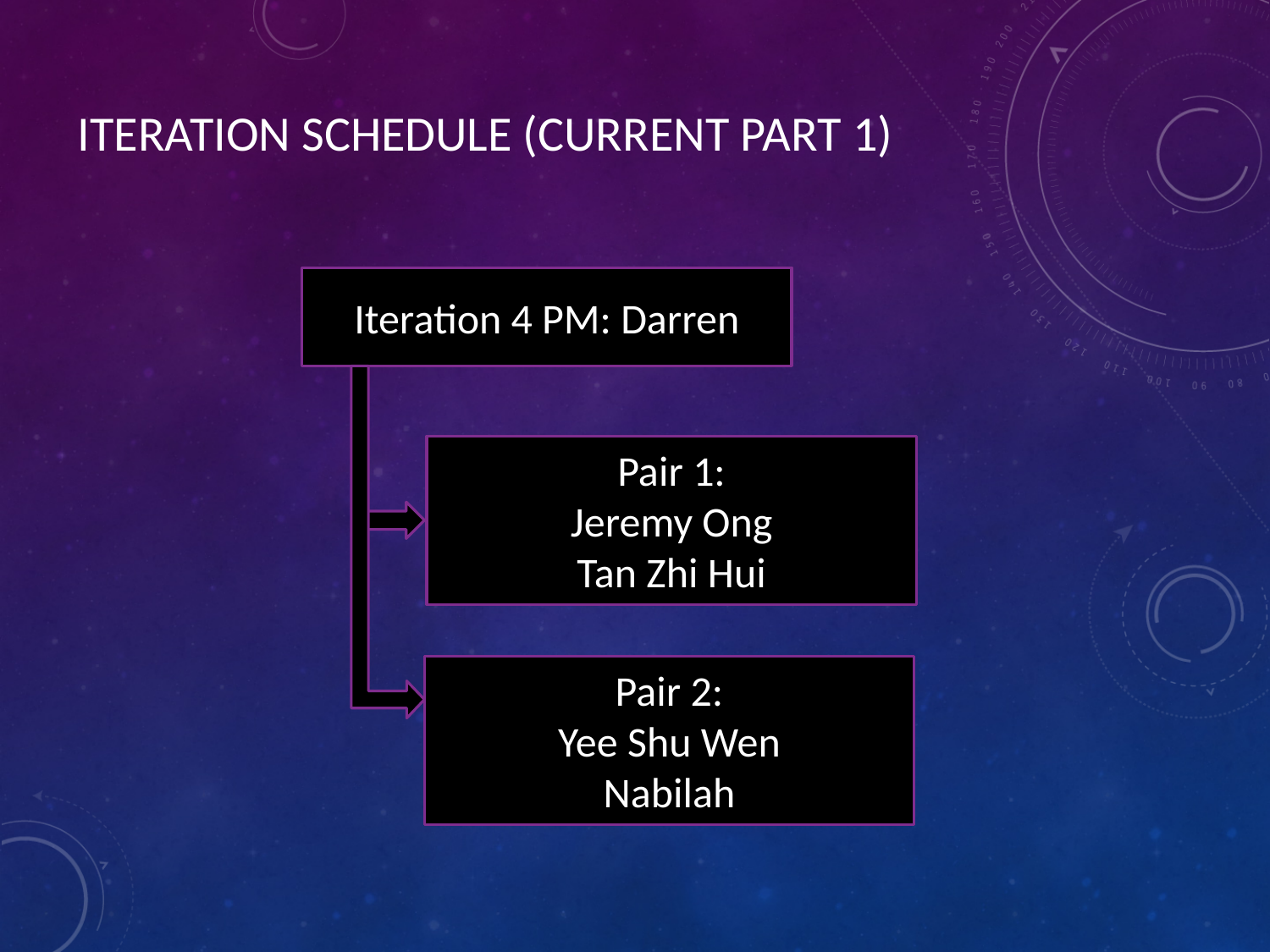

# Iteration schedule (Current Part 1)
Iteration 4 PM: Darren
Pair 1:
Jeremy Ong
Tan Zhi Hui

Pair 2:
Yee Shu Wen
Nabilah